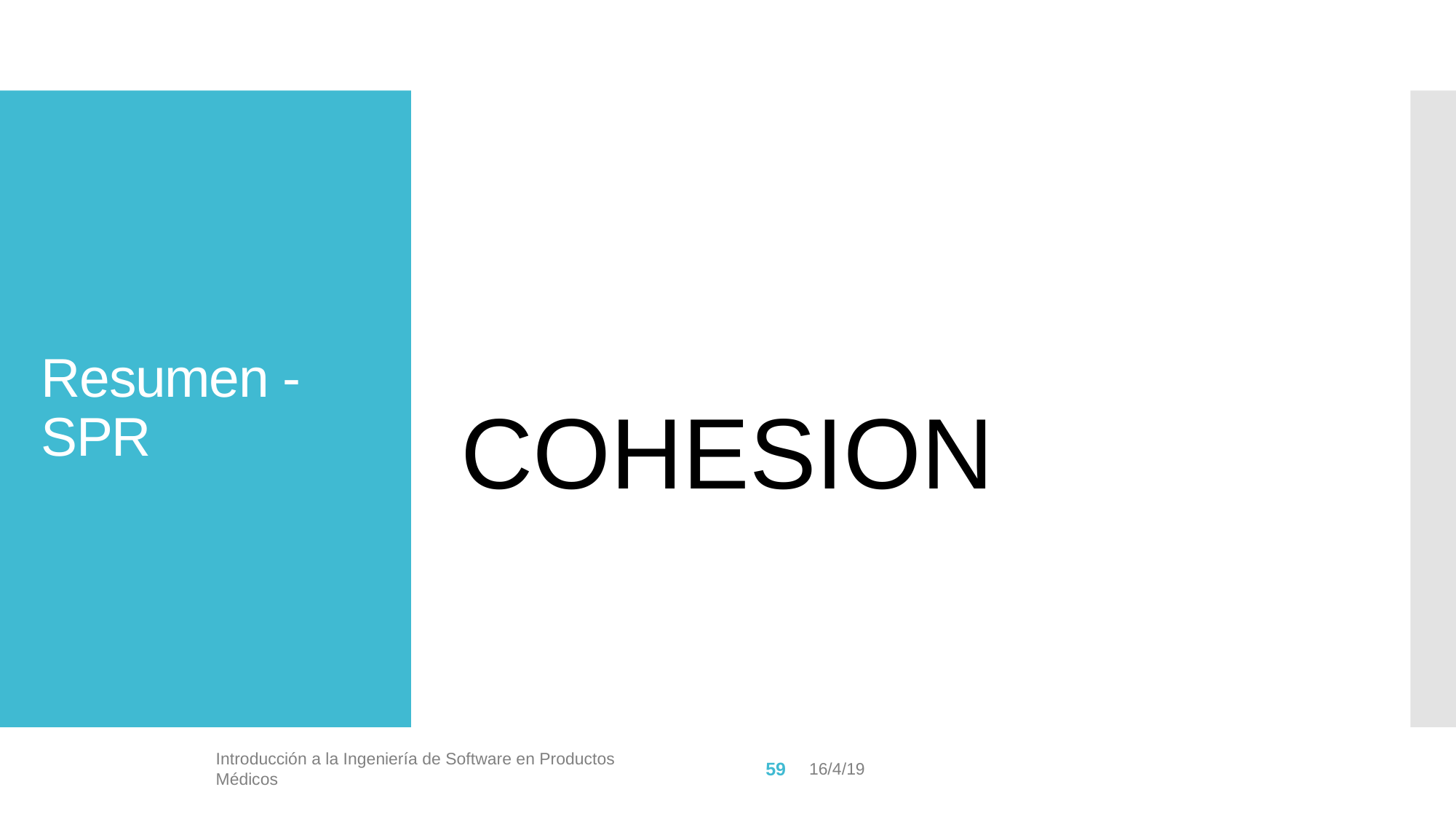

# Resumen - SPR
COHESION
59
Introducción a la Ingeniería de Software en Productos Médicos
16/4/19